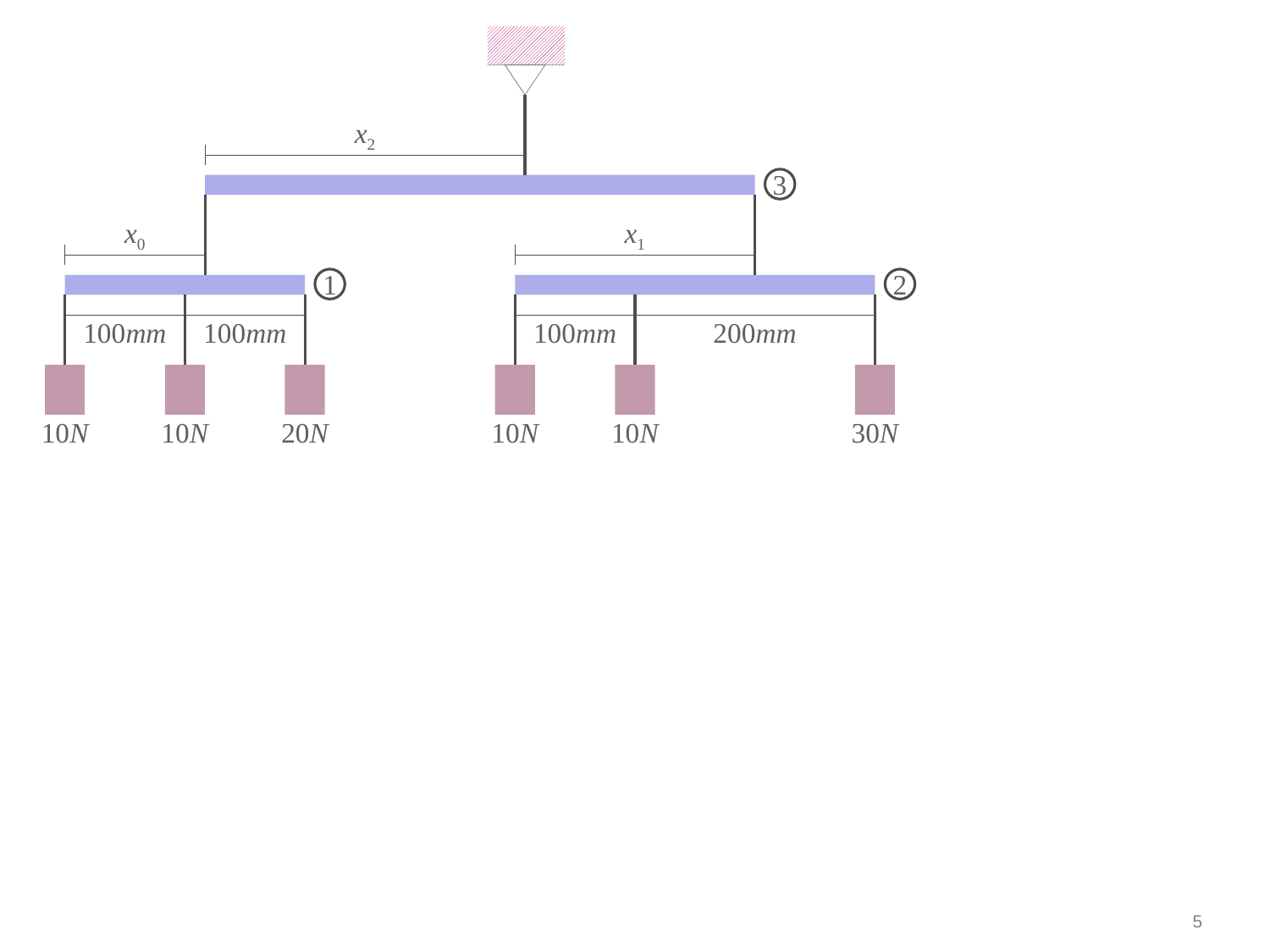

x2
3

x0
1

10N

10N

20N
100mm
100mm
x1
2

10N

10N

30N
100mm
200mm